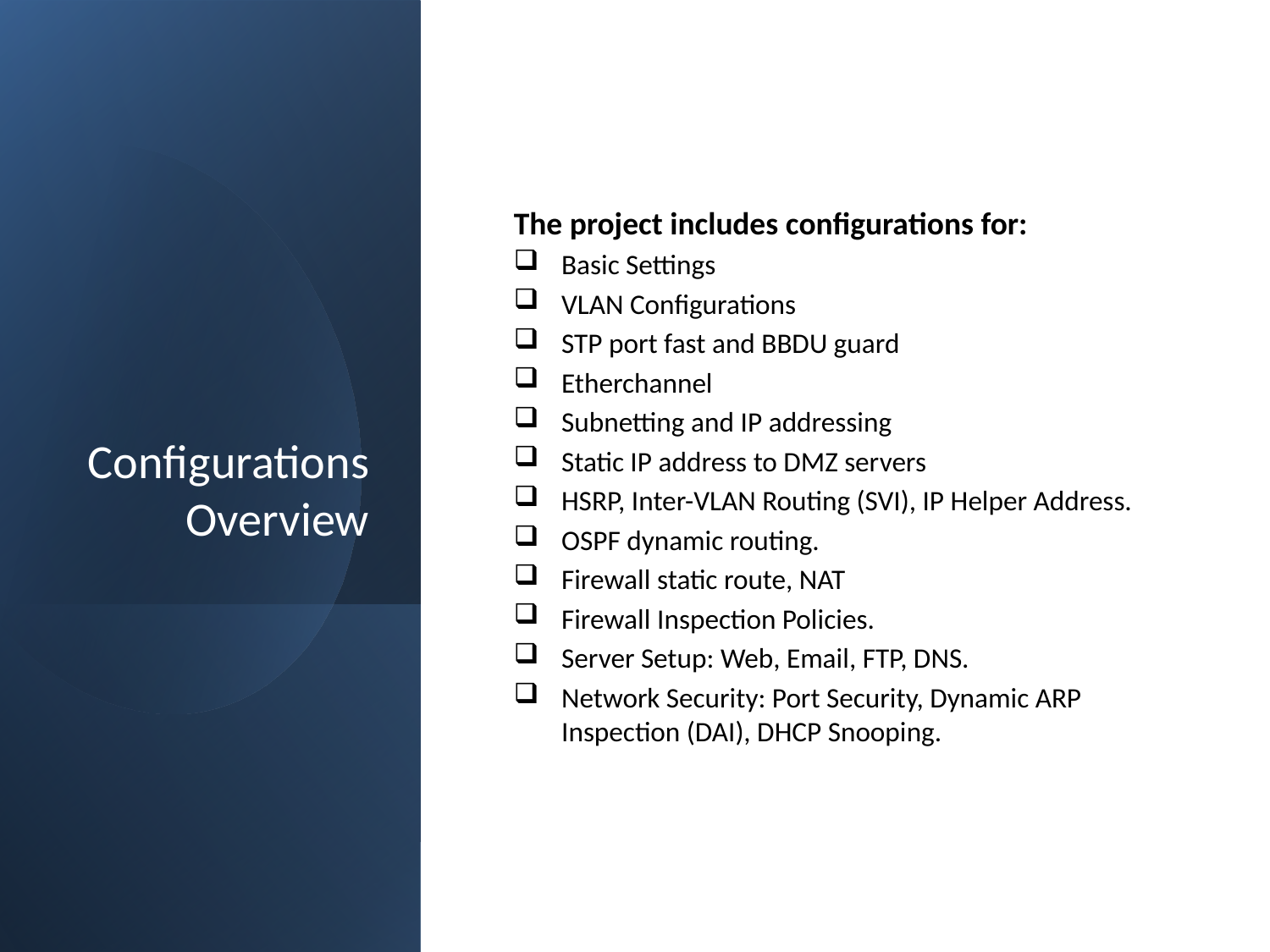

# Configurations Overview
The project includes configurations for:
Basic Settings
VLAN Configurations
STP port fast and BBDU guard
Etherchannel
Subnetting and IP addressing
Static IP address to DMZ servers
HSRP, Inter-VLAN Routing (SVI), IP Helper Address.
OSPF dynamic routing.
Firewall static route, NAT
Firewall Inspection Policies.
Server Setup: Web, Email, FTP, DNS.
Network Security: Port Security, Dynamic ARP Inspection (DAI), DHCP Snooping.